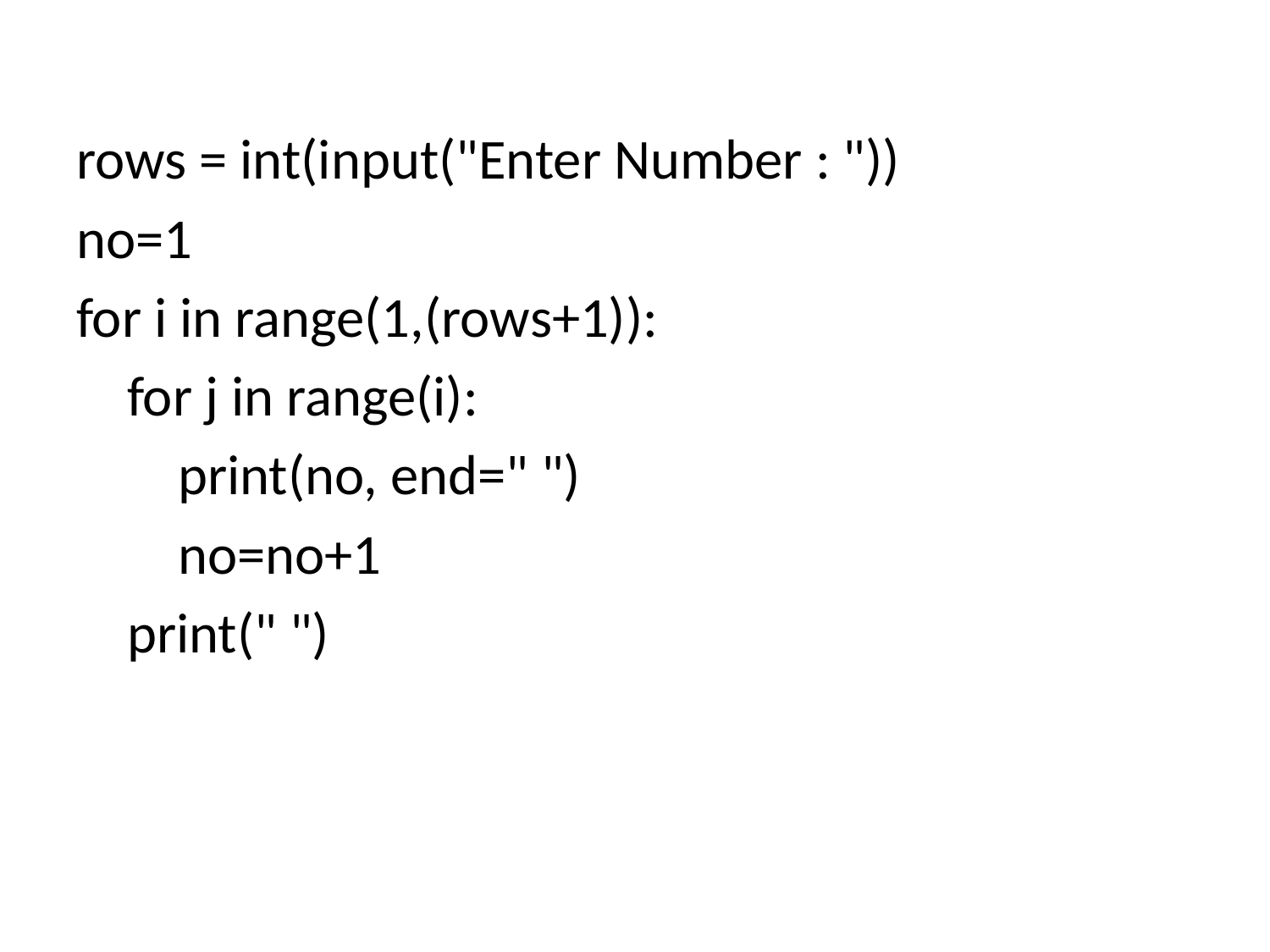

rows = int(input("Enter Number : "))
no=1
for i in range(1,(rows+1)):
    for j in range(i):
        print(no, end=" ")
        no=no+1
    print(" ")